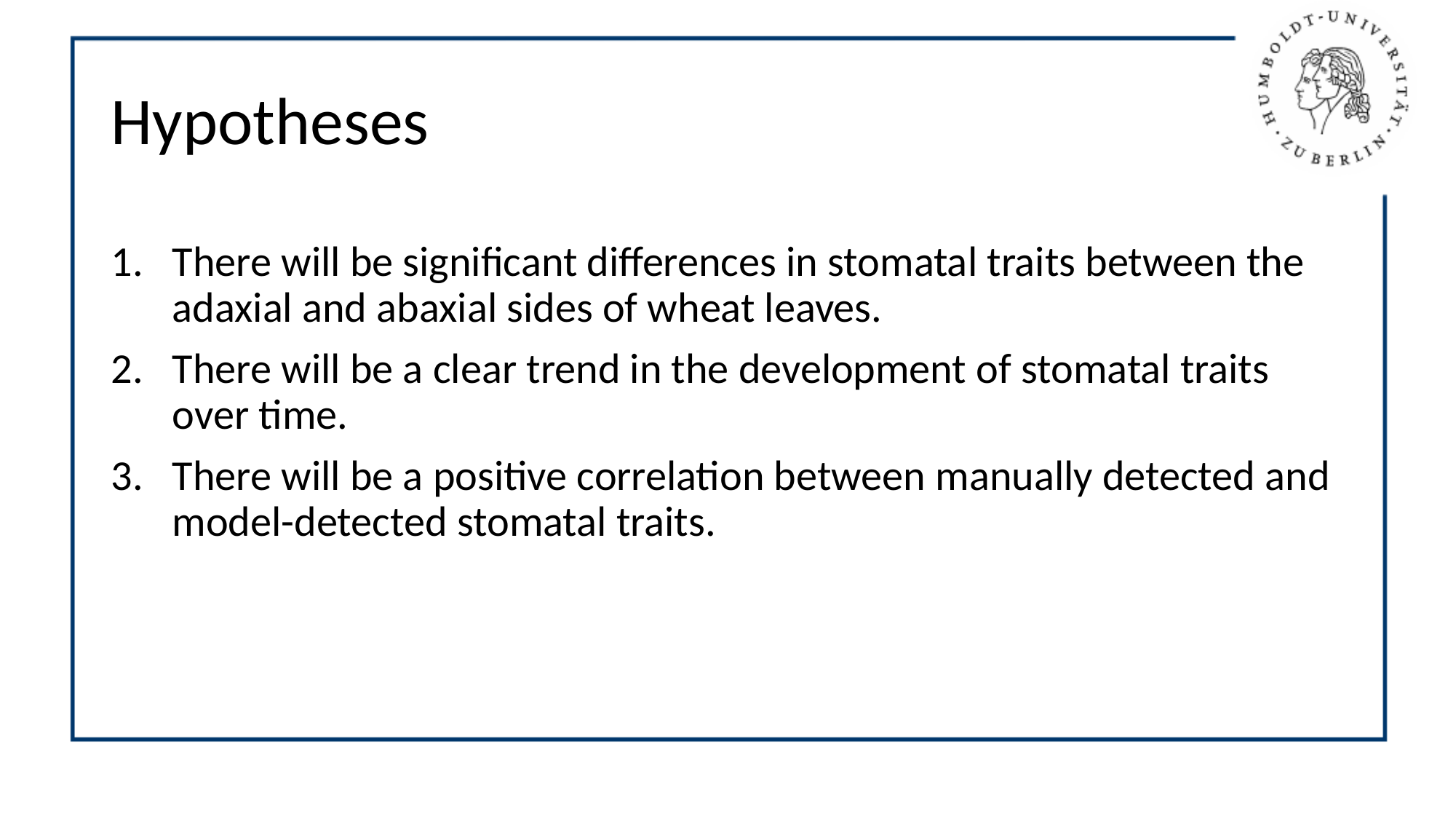

# Hypotheses
There will be significant differences in stomatal traits between the adaxial and abaxial sides of wheat leaves.
There will be a clear trend in the development of stomatal traits over time.
There will be a positive correlation between manually detected and model-detected stomatal traits.